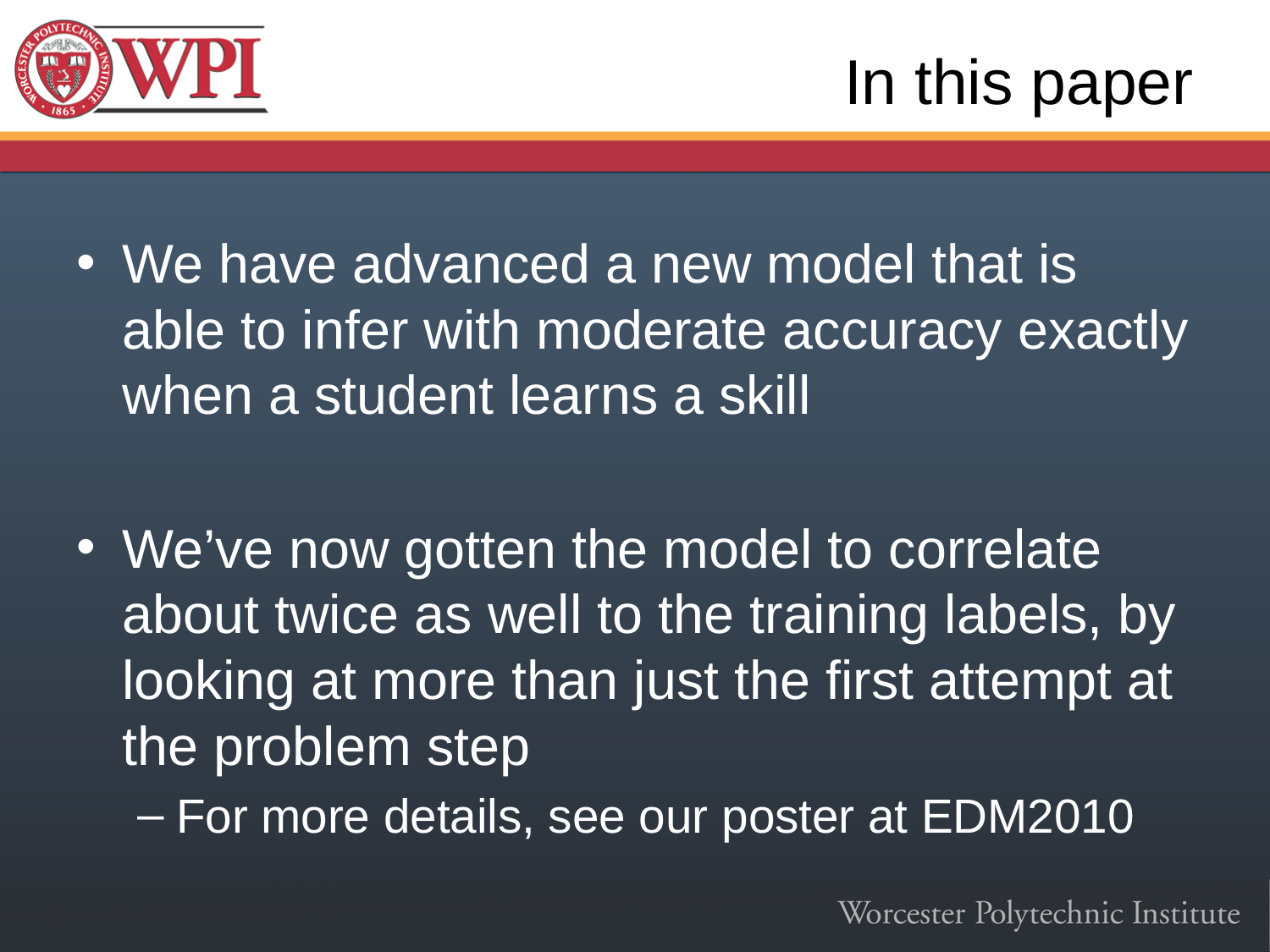

# In this paper
We have advanced a new model that is able to infer with moderate accuracy exactly when a student learns a skill

We’ve now gotten the model to correlate about twice as well to the training labels, by looking at more than just the first attempt at the problem step
For more details, see our poster at EDM2010